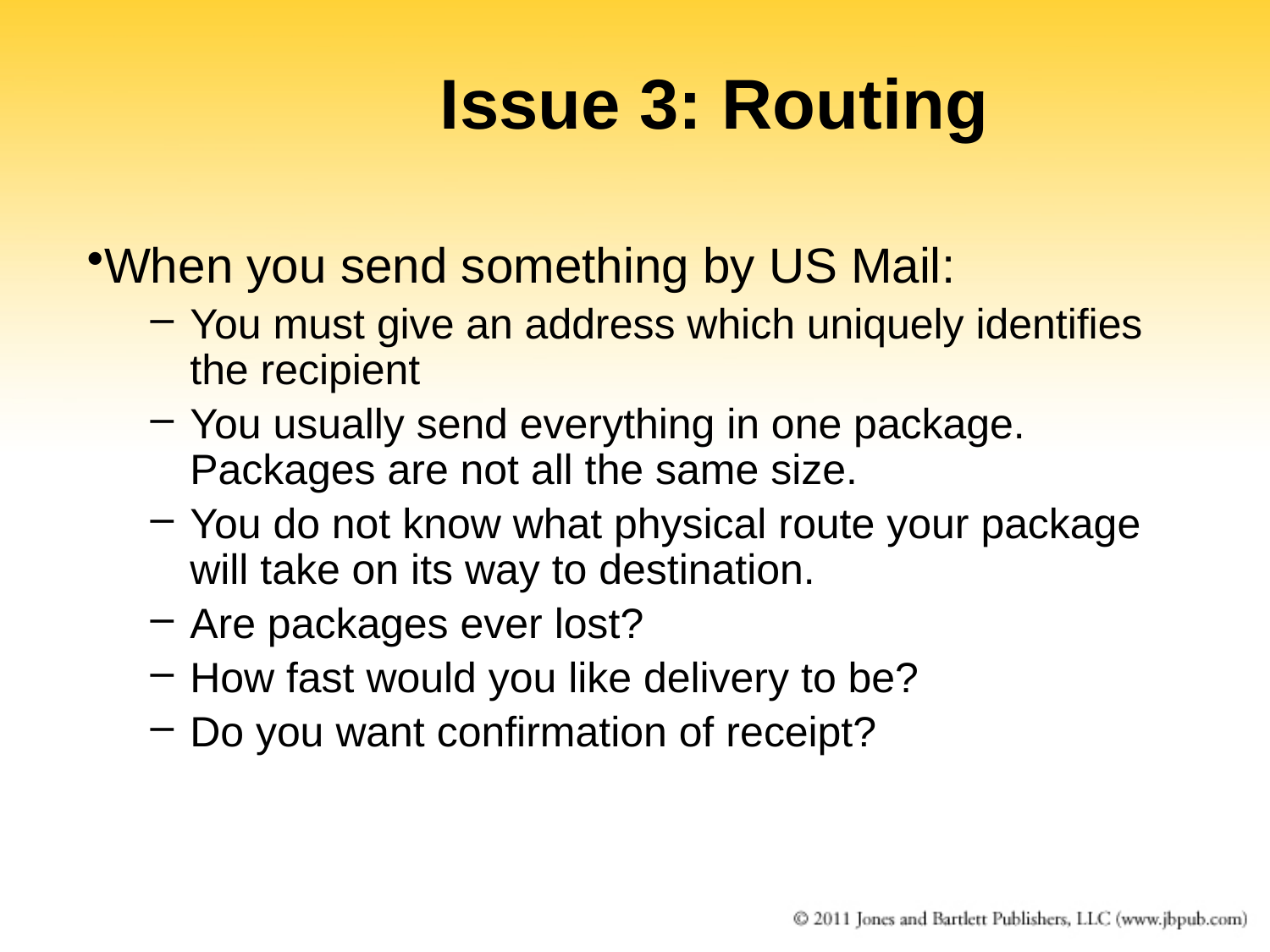

Issue 3: Routing
When you send something by US Mail:
You must give an address which uniquely identifies the recipient
You usually send everything in one package.  Packages are not all the same size.
You do not know what physical route your package will take on its way to destination.
Are packages ever lost?
How fast would you like delivery to be?
Do you want confirmation of receipt?